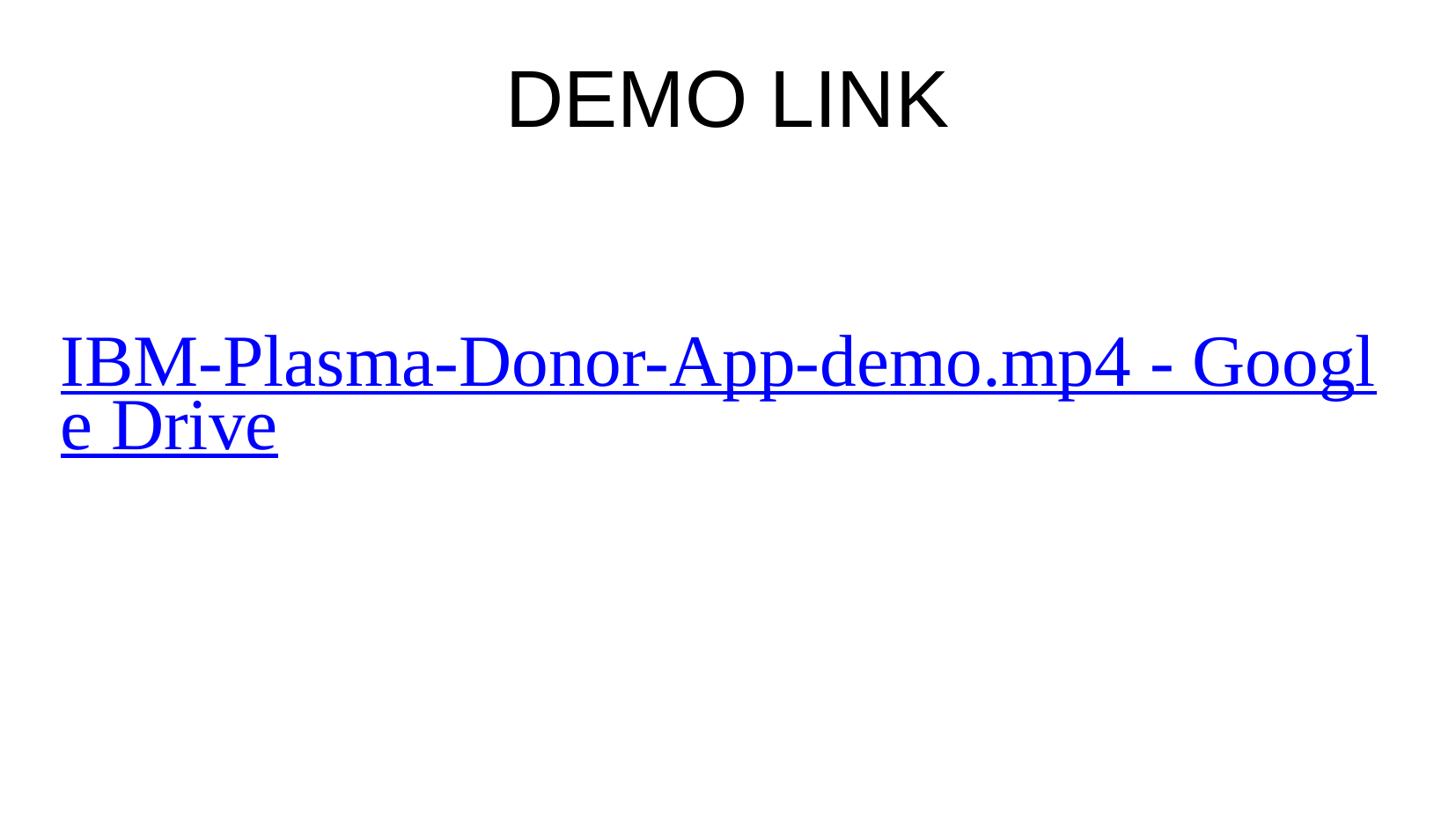

# DEMO LINK

IBM-Plasma-Donor-App-demo.mp4 - Google Drive